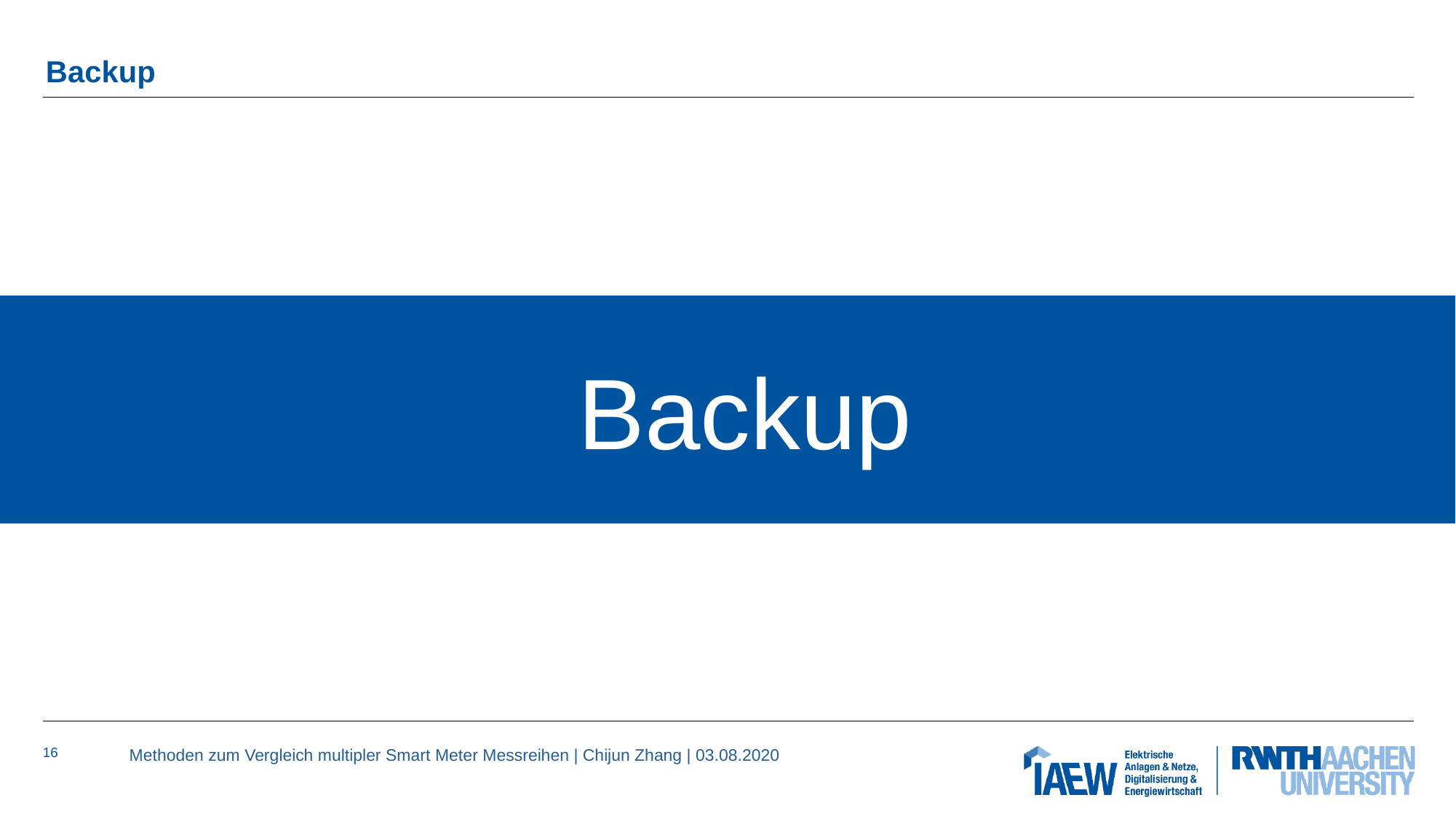

# Backup
Backup
Methoden zum Vergleich multipler Smart Meter Messreihen | Chijun Zhang | 03.08.2020